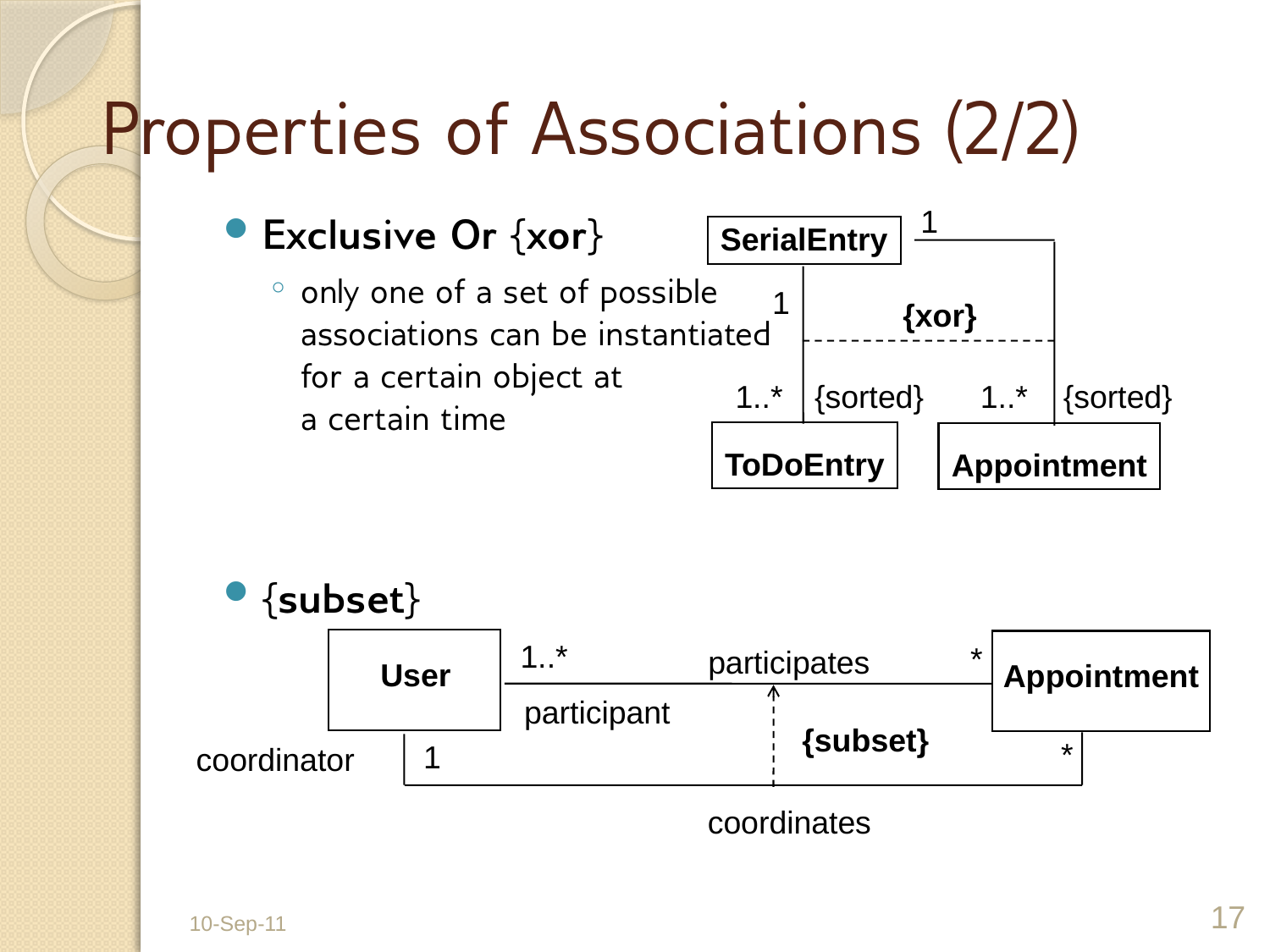

# Properties of Associations (2/2)
1
SerialEntry

1

{xor}

1..*
{sorted}
1..*
{sorted}
ToDoEntry
Appointment
Exclusive Or {xor}
only one of a set of possible
associations can be instantiated
for a certain object at
a certain time

{subset}

1..*
*
participates
User
Appointment

participant
{subset}
*

1
coordinator

coordinates
10-Sep-11
17